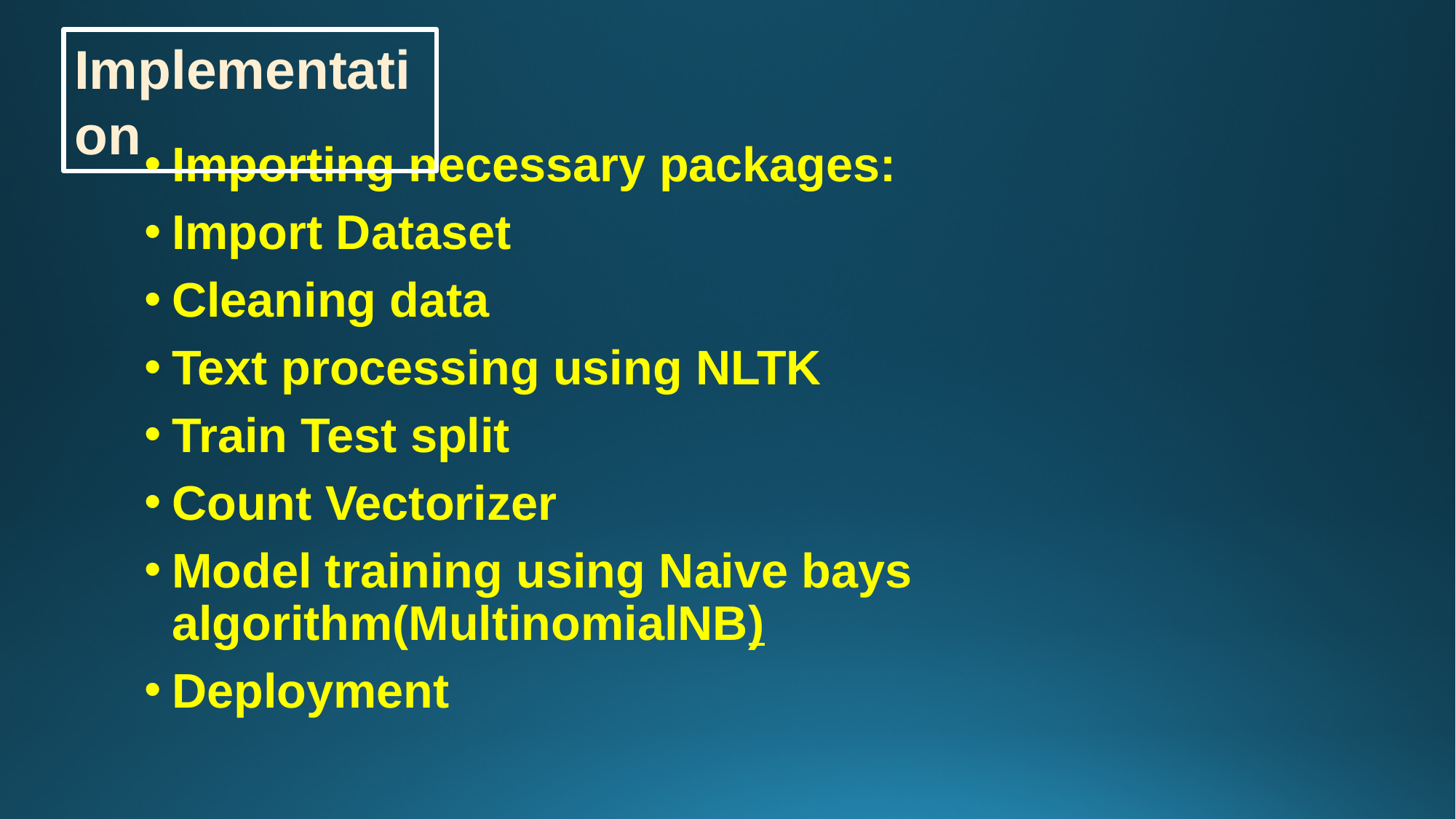

Implementation
Importing necessary packages:
Import Dataset
Cleaning data
Text processing using NLTK
Train Test split
Count Vectorizer
Model training using Naive bays algorithm(MultinomialNB)
Deployment